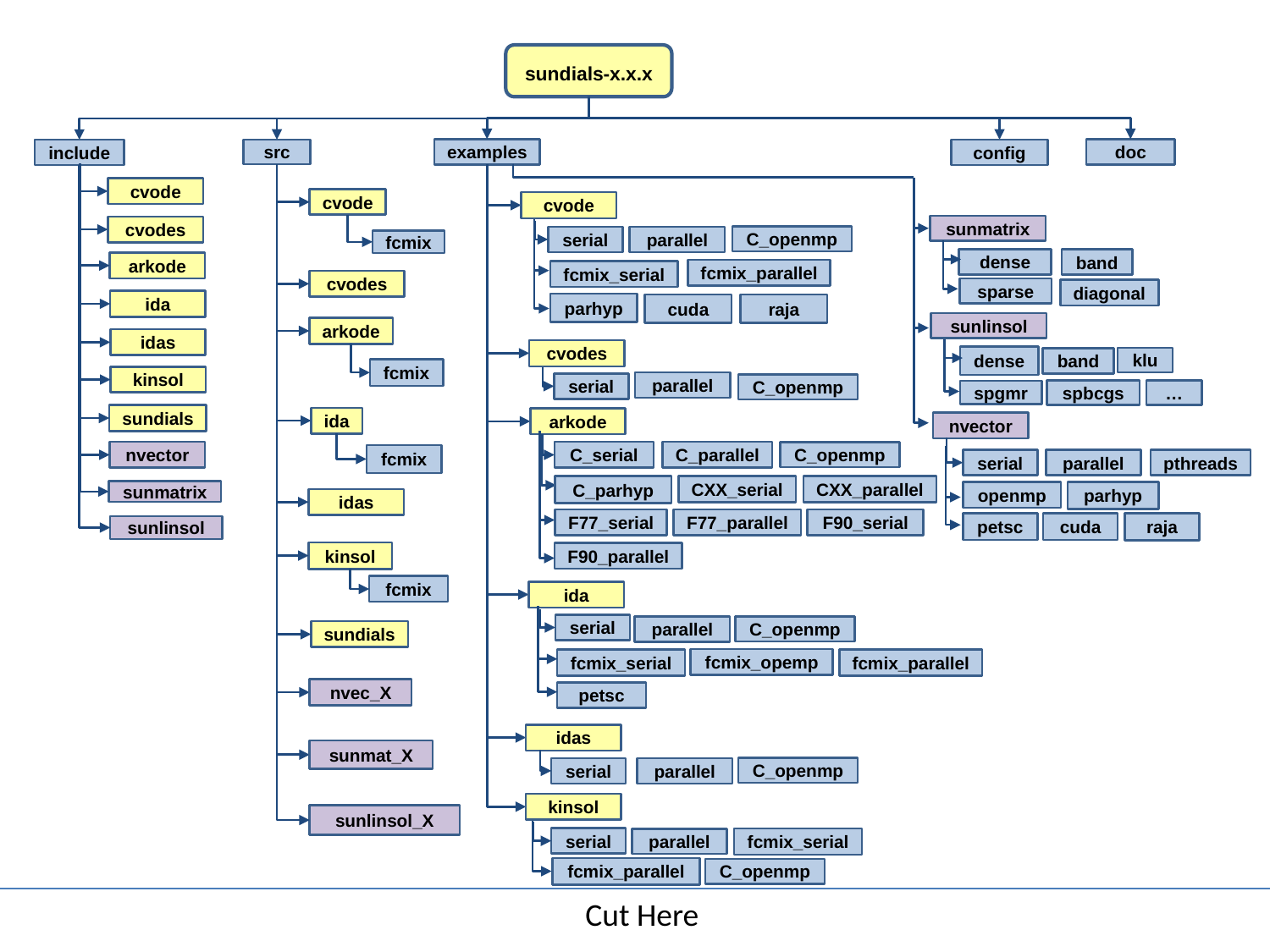

sundials-x.x.x
doc
examples
src
cvode
fcmix
cvodes
arkode
fcmix
ida
fcmix
idas
kinsol
fcmix
sundials
nvec_X
sunmat_X
sunlinsol_X
config
include
cvode
cvodes
arkode
ida
idas
kinsol
sundials
nvector
sunmatrix
sunlinsol
cvode
C_openmp
serial
parallel
fcmix_parallel
fcmix_serial
parhyp
raja
cuda
cvodes
parallel
serial
C_openmp
arkode
C_serial
C_parallel
C_openmp
CXX_parallel
C_parhyp
CXX_serial
F77_parallel
F90_serial
F77_serial
F90_parallel
ida
serial
C_openmp
parallel
fcmix_opemp
fcmix_parallel
fcmix_serial
petsc
idas
C_openmp
serial
parallel
kinsol
serial
fcmix_serial
parallel
fcmix_parallel
C_openmp
sunmatrix
band
dense
sparse
diagonal
sunlinsol
dense
klu
band
spbcgs
…
spgmr
nvector
pthreads
serial
parallel
openmp
parhyp
petsc
cuda
raja
Cut Here